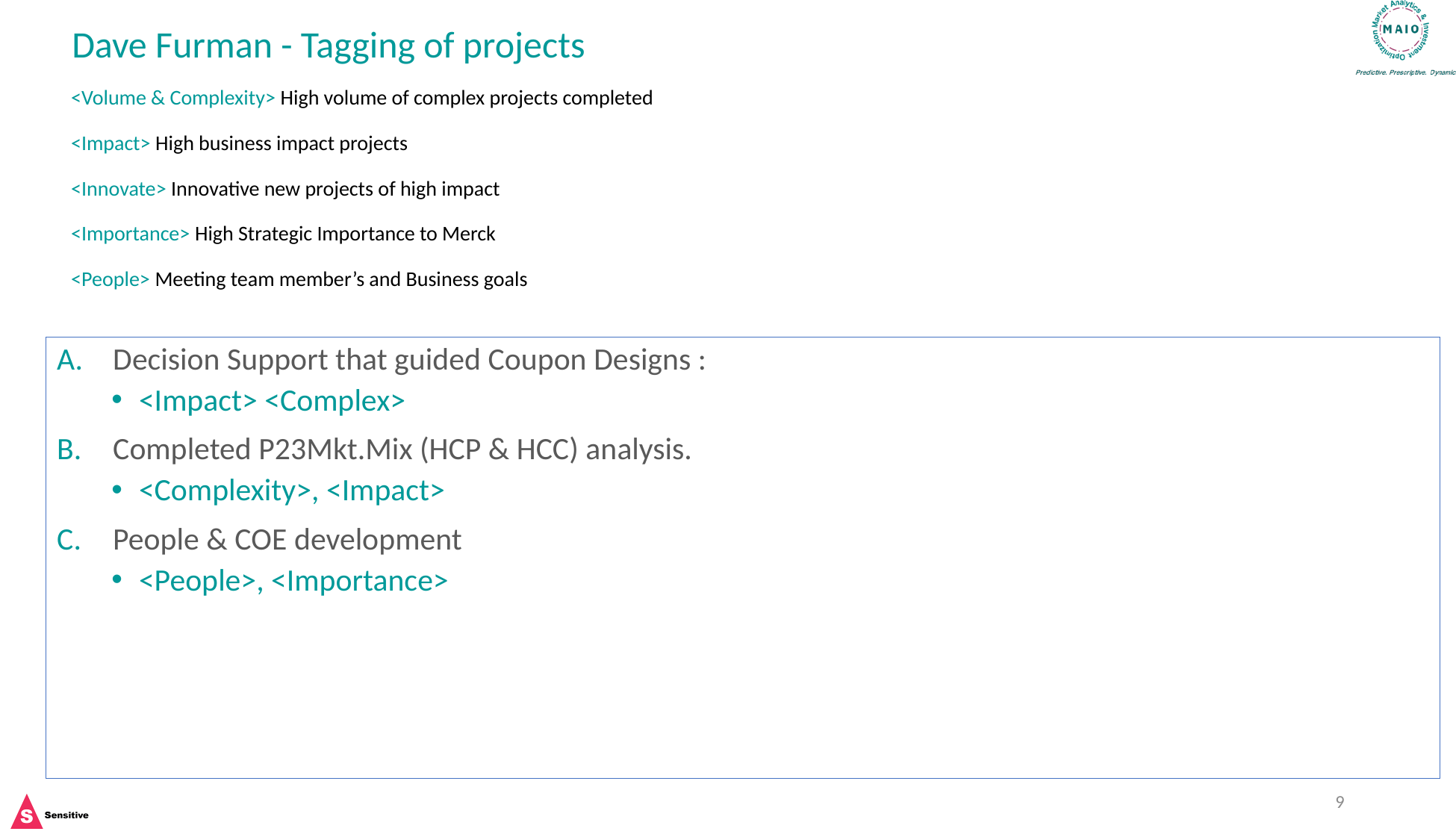

# Dave Furman - Tagging of projects
<Volume & Complexity> High volume of complex projects completed

<Impact> High business impact projects

<Innovate> Innovative new projects of high impact

<Importance> High Strategic Importance to Merck

<People> Meeting team member’s and Business goals
Decision Support that guided Coupon Designs :
<Impact> <Complex>
Completed P23Mkt.Mix (HCP & HCC) analysis.
<Complexity>, <Impact>
People & COE development
<People>, <Importance>
9